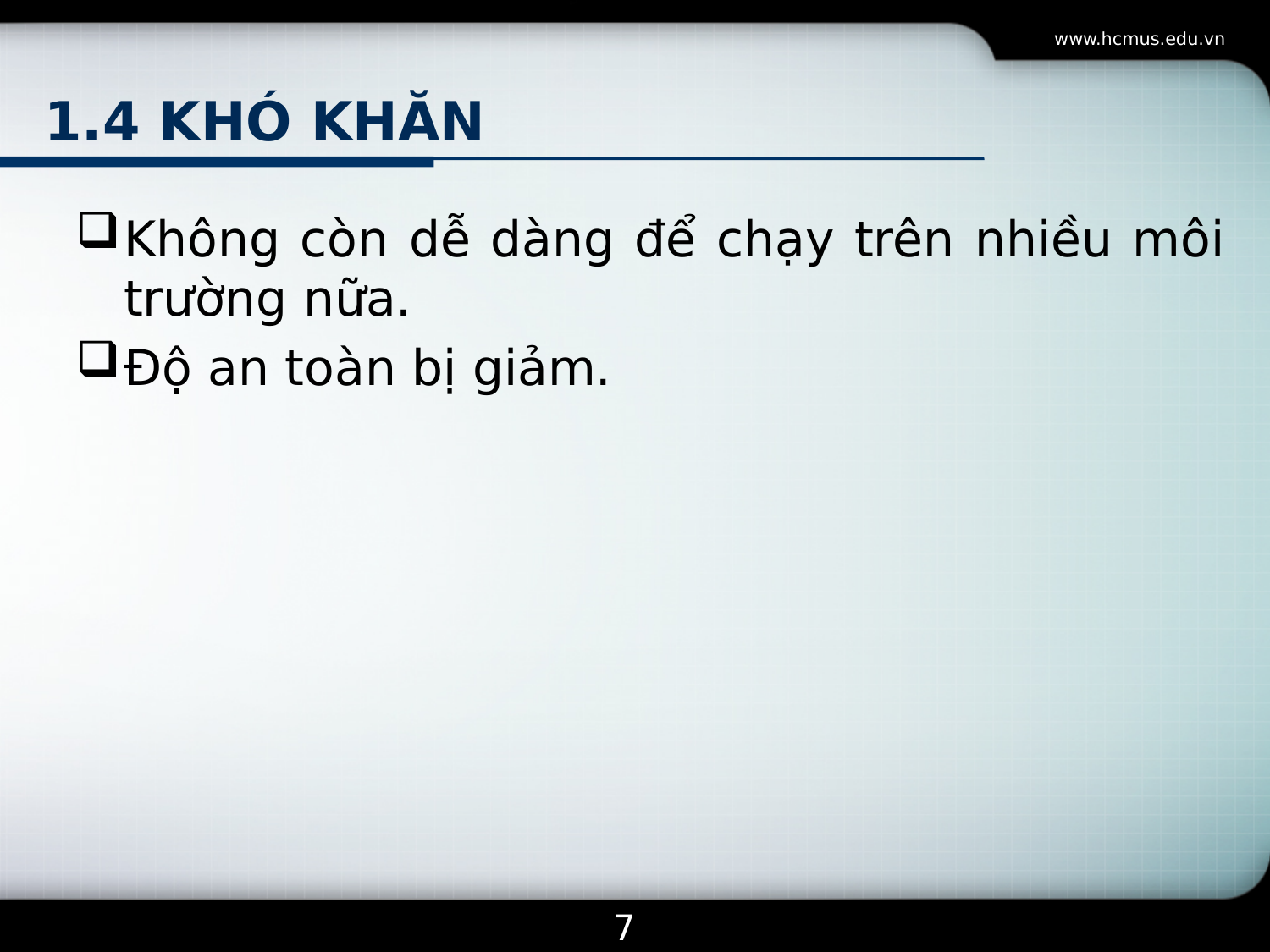

www.hcmus.edu.vn
# 1.4 khó khăn
Không còn dễ dàng để chạy trên nhiều môi trường nữa.
Độ an toàn bị giảm.

7